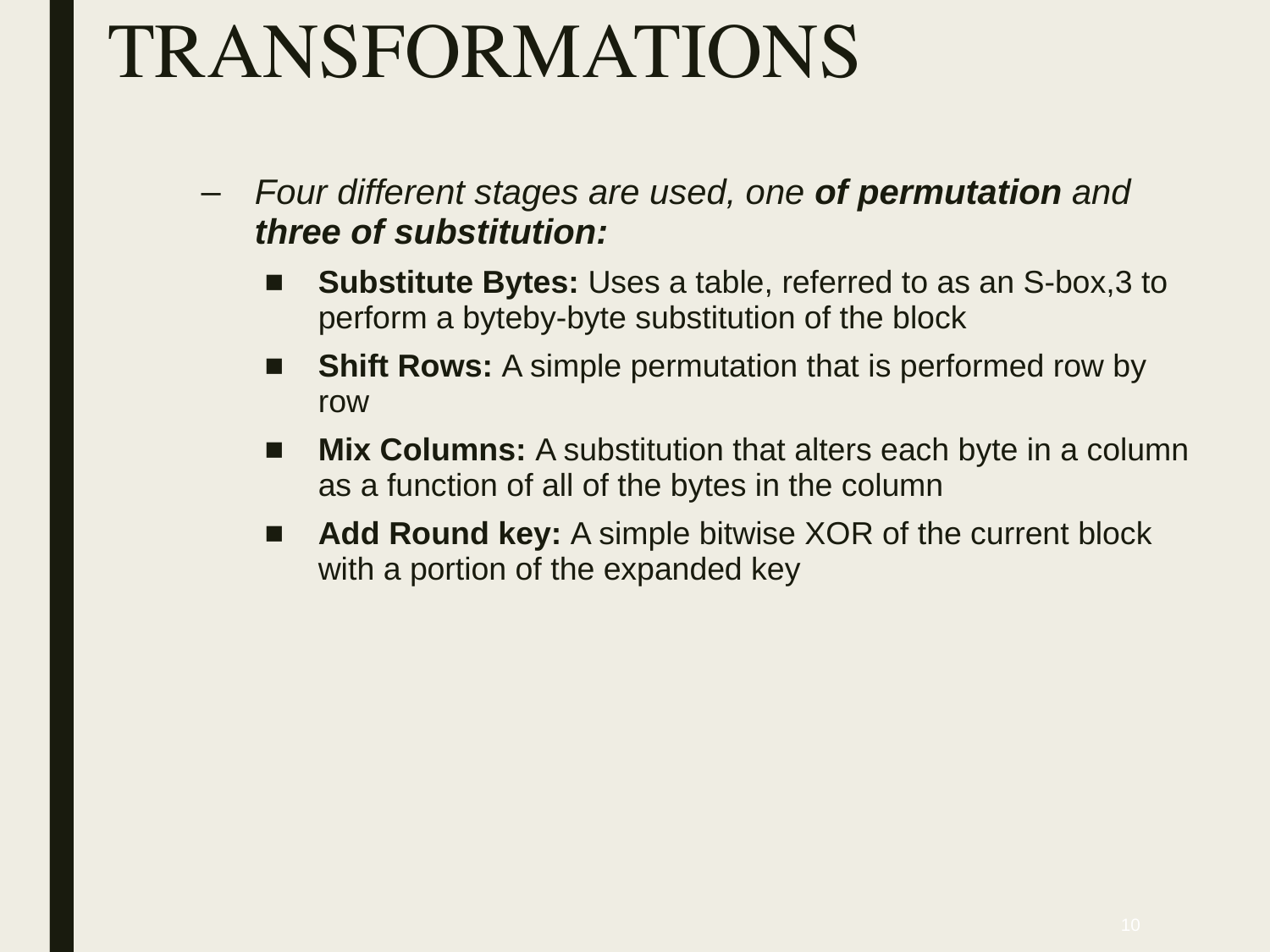

# TRANSFORMATIONS
Four different stages are used, one of permutation and three of substitution:
Substitute Bytes: Uses a table, referred to as an S-box,3 to perform a byteby-byte substitution of the block
Shift Rows: A simple permutation that is performed row by row
Mix Columns: A substitution that alters each byte in a column as a function of all of the bytes in the column
Add Round key: A simple bitwise XOR of the current block with a portion of the expanded key

10